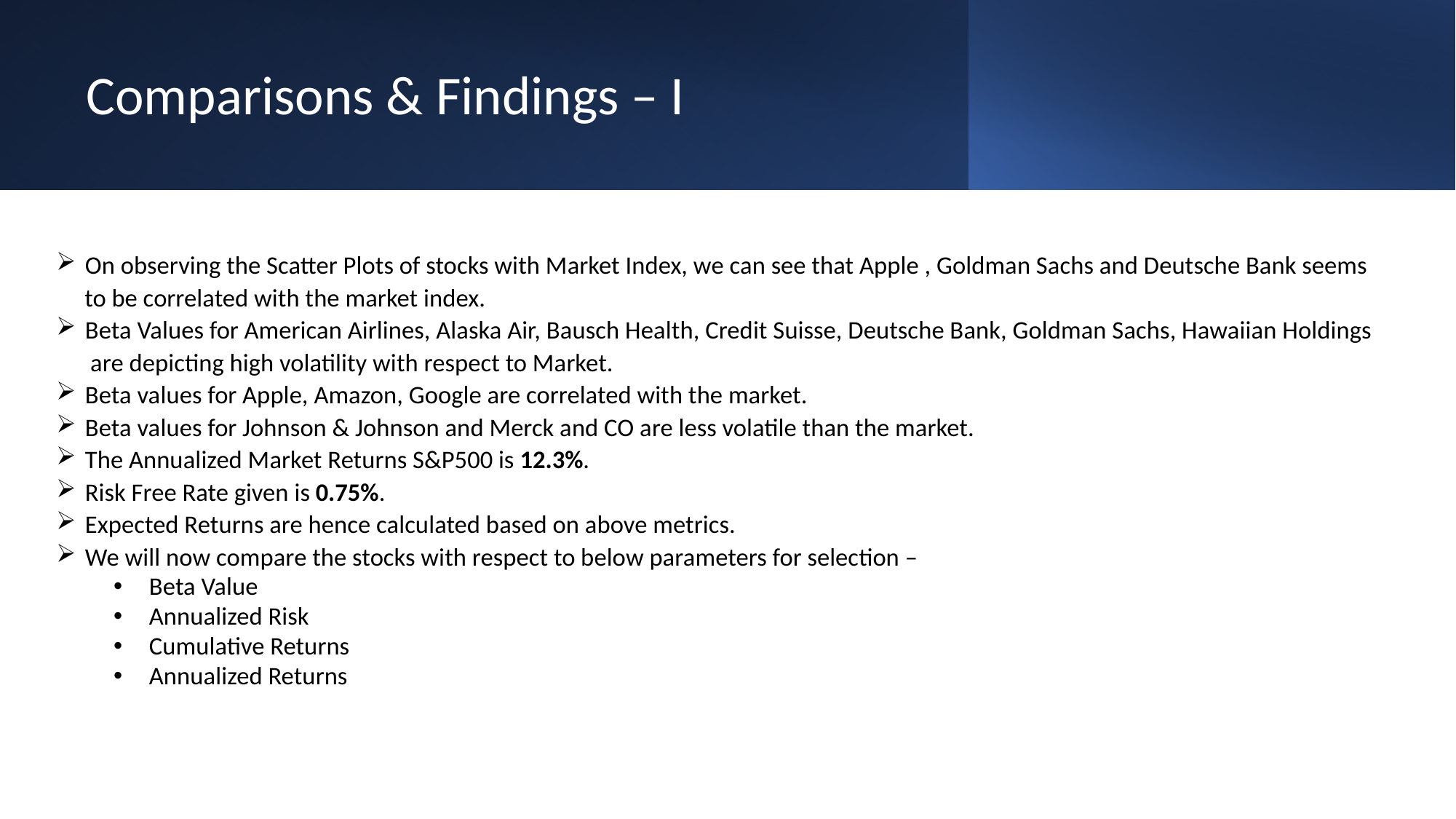

# Comparisons & Findings – I

On observing the Scatter Plots of stocks with Market Index, we can see that Apple , Goldman Sachs and Deutsche Bank seems
     to be correlated with the market index.
Beta Values for American Airlines, Alaska Air, Bausch Health, Credit Suisse, Deutsche Bank, Goldman Sachs, Hawaiian Holdings
      are depicting high volatility with respect to Market.
Beta values for Apple, Amazon, Google are correlated with the market.
Beta values for Johnson & Johnson and Merck and CO are less volatile than the market.
The Annualized Market Returns S&P500 is 12.3%.
Risk Free Rate given is 0.75%.
Expected Returns are hence calculated based on above metrics.
We will now compare the stocks with respect to below parameters for selection –
Beta Value
Annualized Risk
Cumulative Returns
Annualized Returns